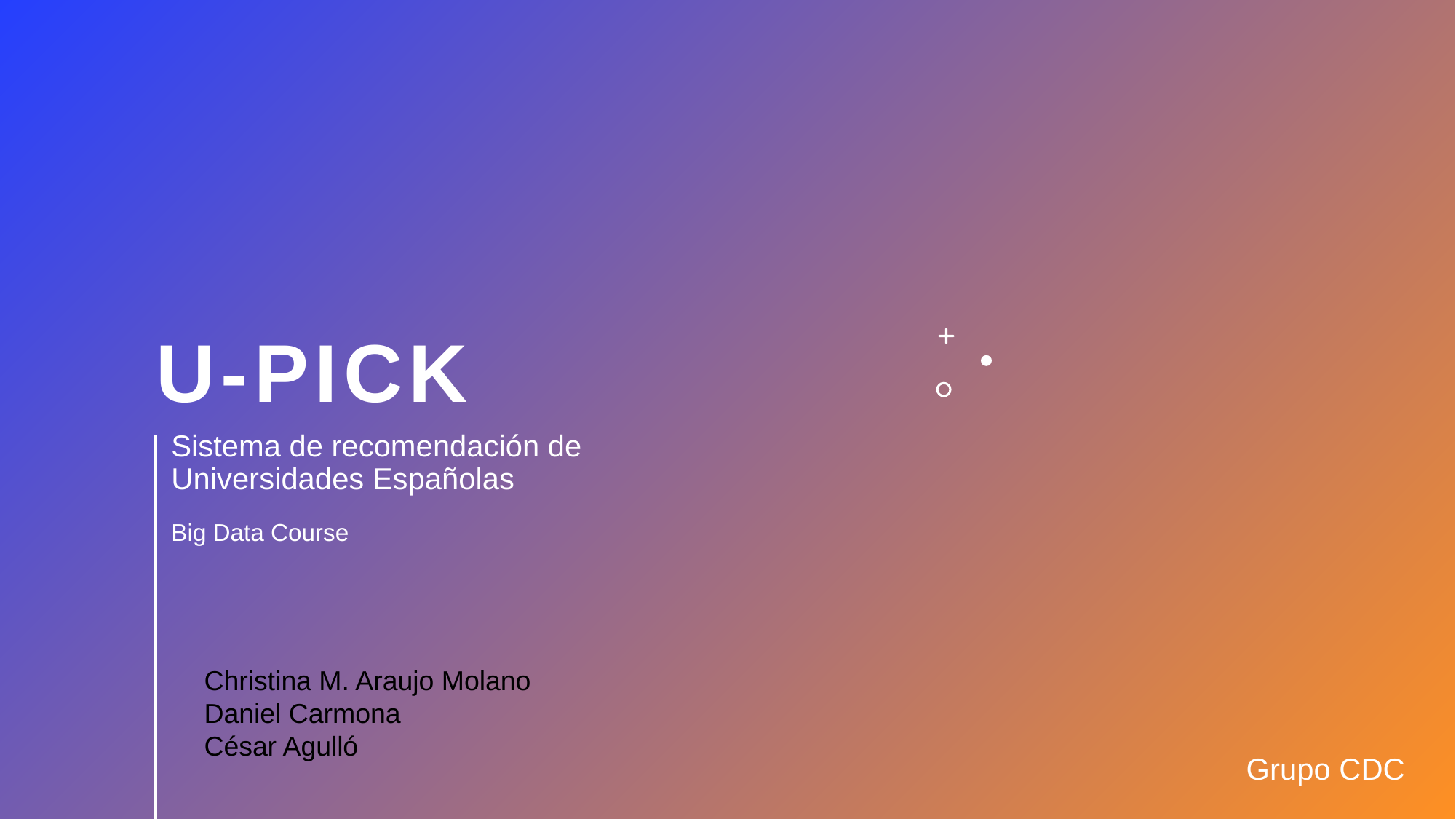

# U-pick
Sistema de recomendación de Universidades Españolas
Big Data Course
Christina M. Araujo Molano
Daniel Carmona
César Agulló
Grupo CDC